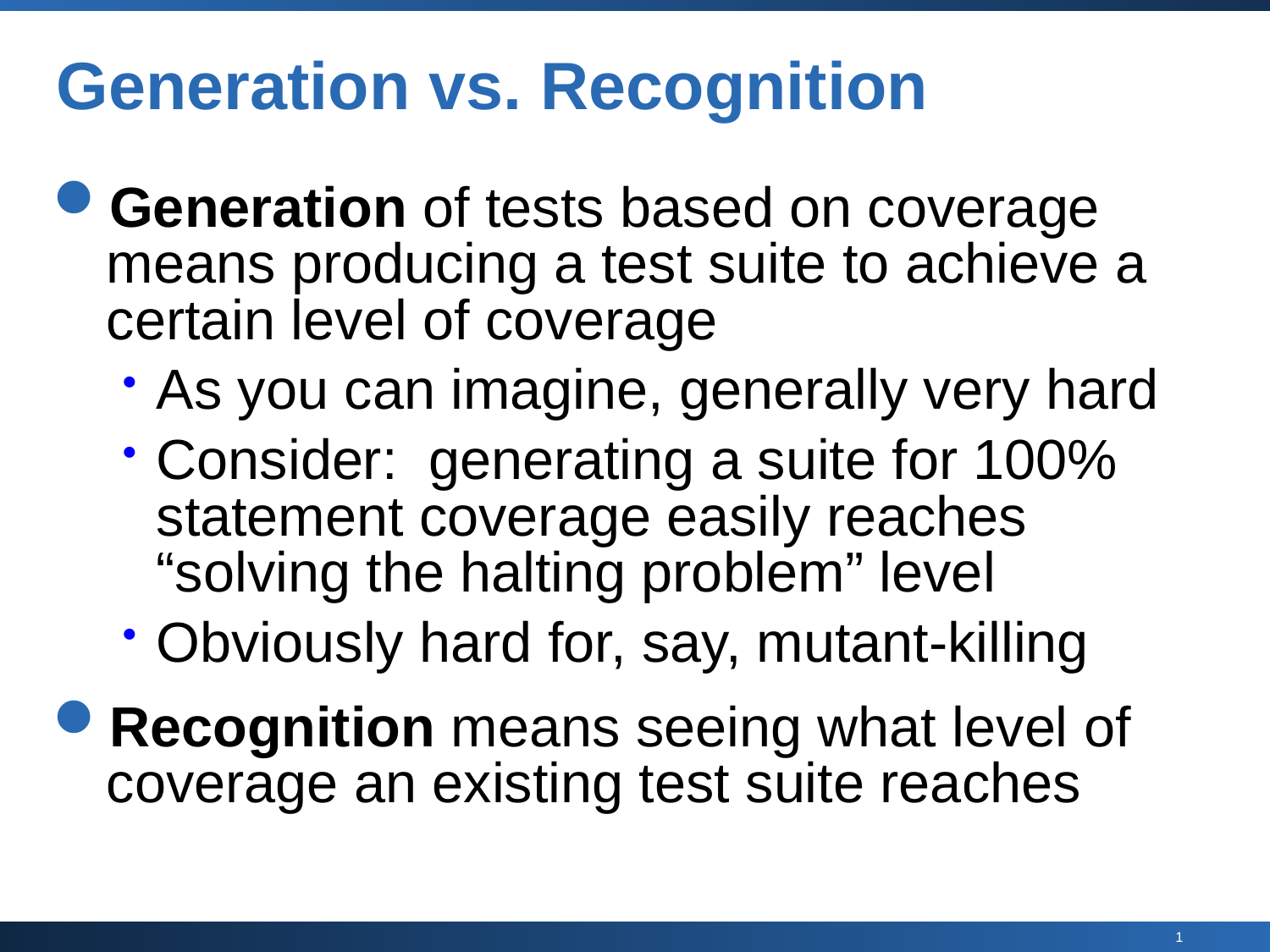

# Generation vs. Recognition
Generation of tests based on coverage means producing a test suite to achieve a certain level of coverage
As you can imagine, generally very hard
Consider:  generating a suite for 100% statement coverage easily reaches “solving the halting problem” level
Obviously hard for, say, mutant-killing
Recognition means seeing what level of coverage an existing test suite reaches